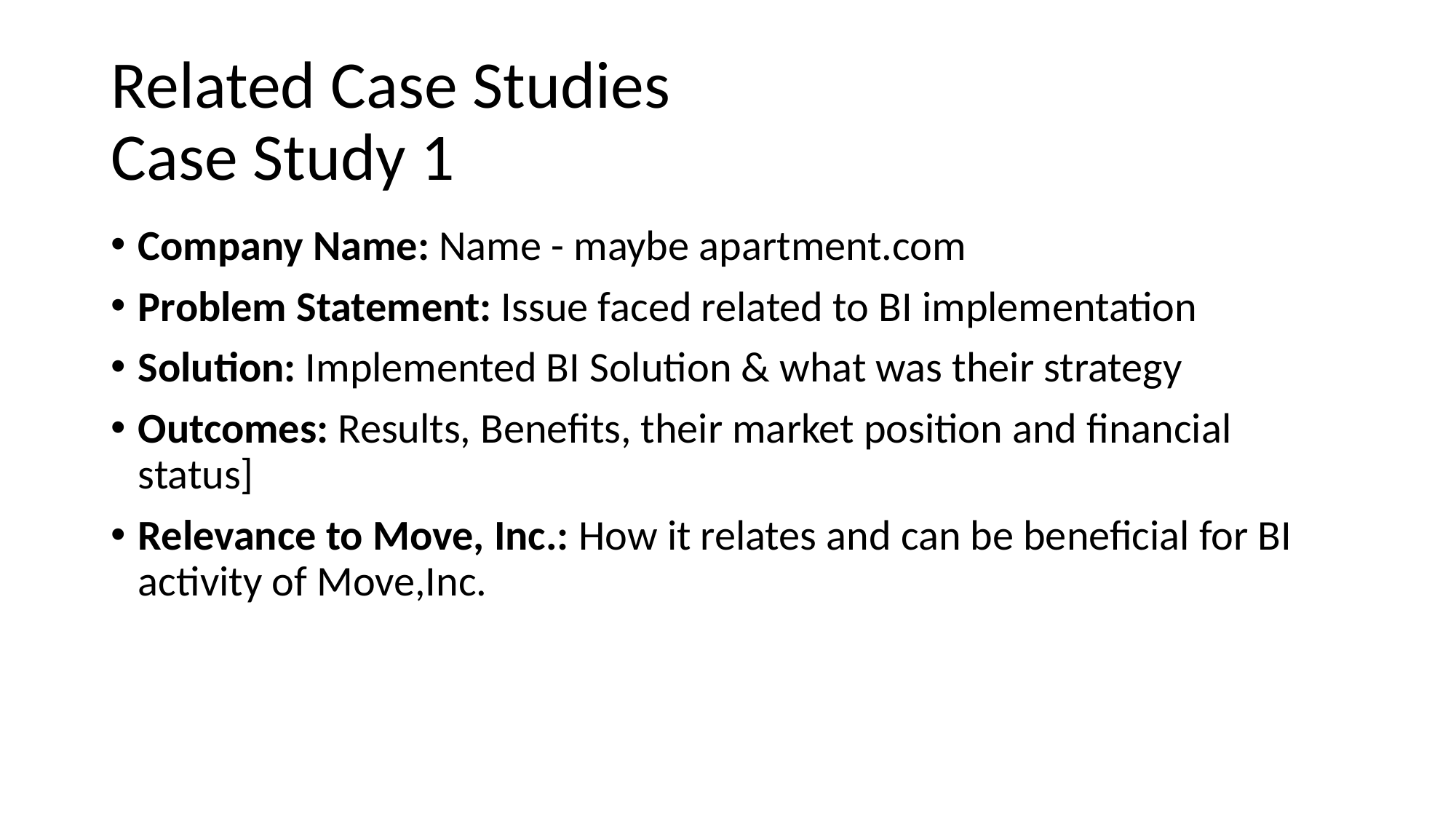

# Related Case Studies Case Study 1
Company Name: Name - maybe apartment.com
Problem Statement: Issue faced related to BI implementation
Solution: Implemented BI Solution & what was their strategy
Outcomes: Results, Benefits, their market position and financial status]
Relevance to Move, Inc.: How it relates and can be beneficial for BI activity of Move,Inc.